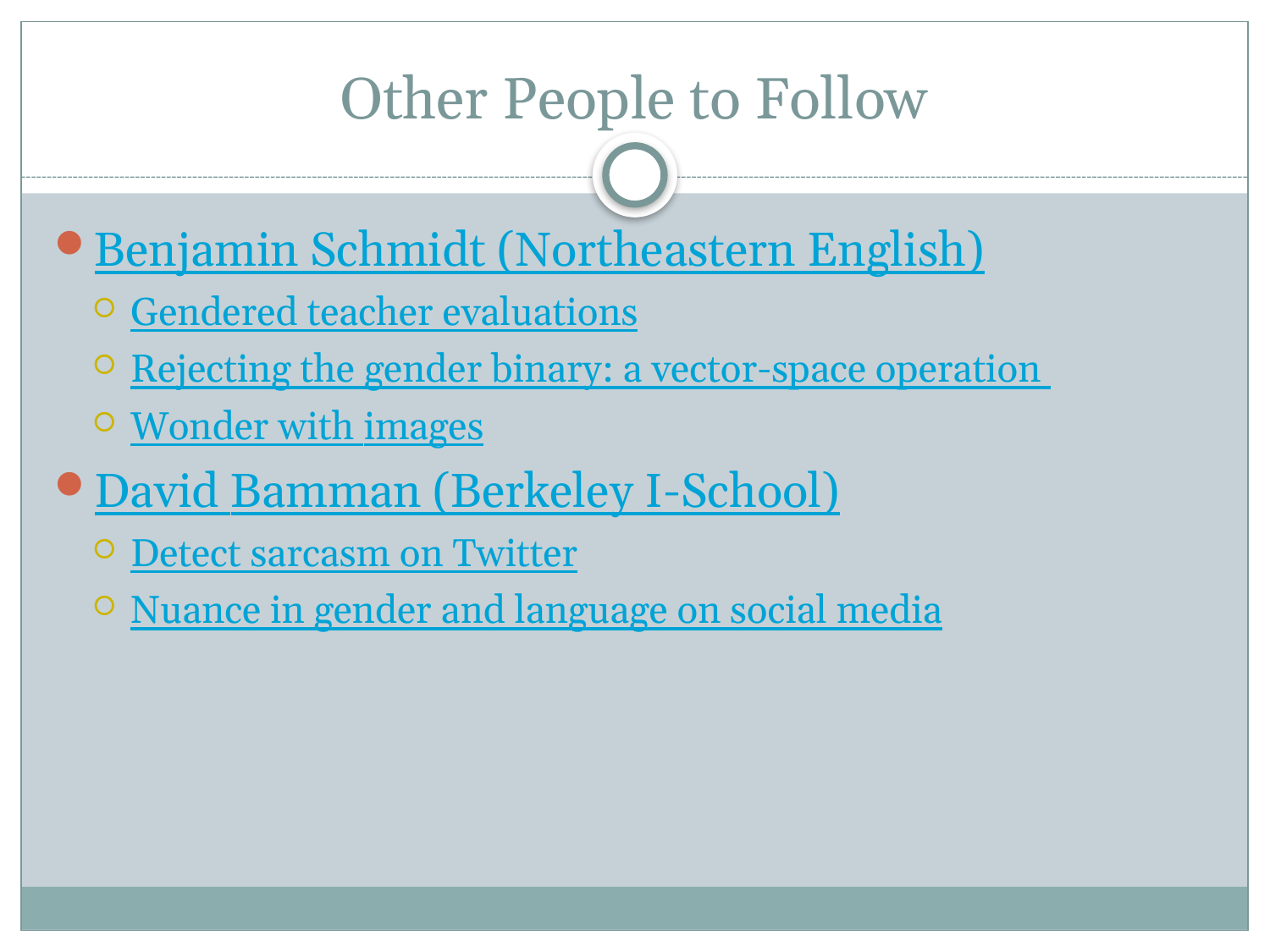

# Other People to Follow
Benjamin Schmidt (Northeastern English)
Gendered teacher evaluations
Rejecting the gender binary: a vector-space operation
Wonder with images
David Bamman (Berkeley I-School)
Detect sarcasm on Twitter
Nuance in gender and language on social media